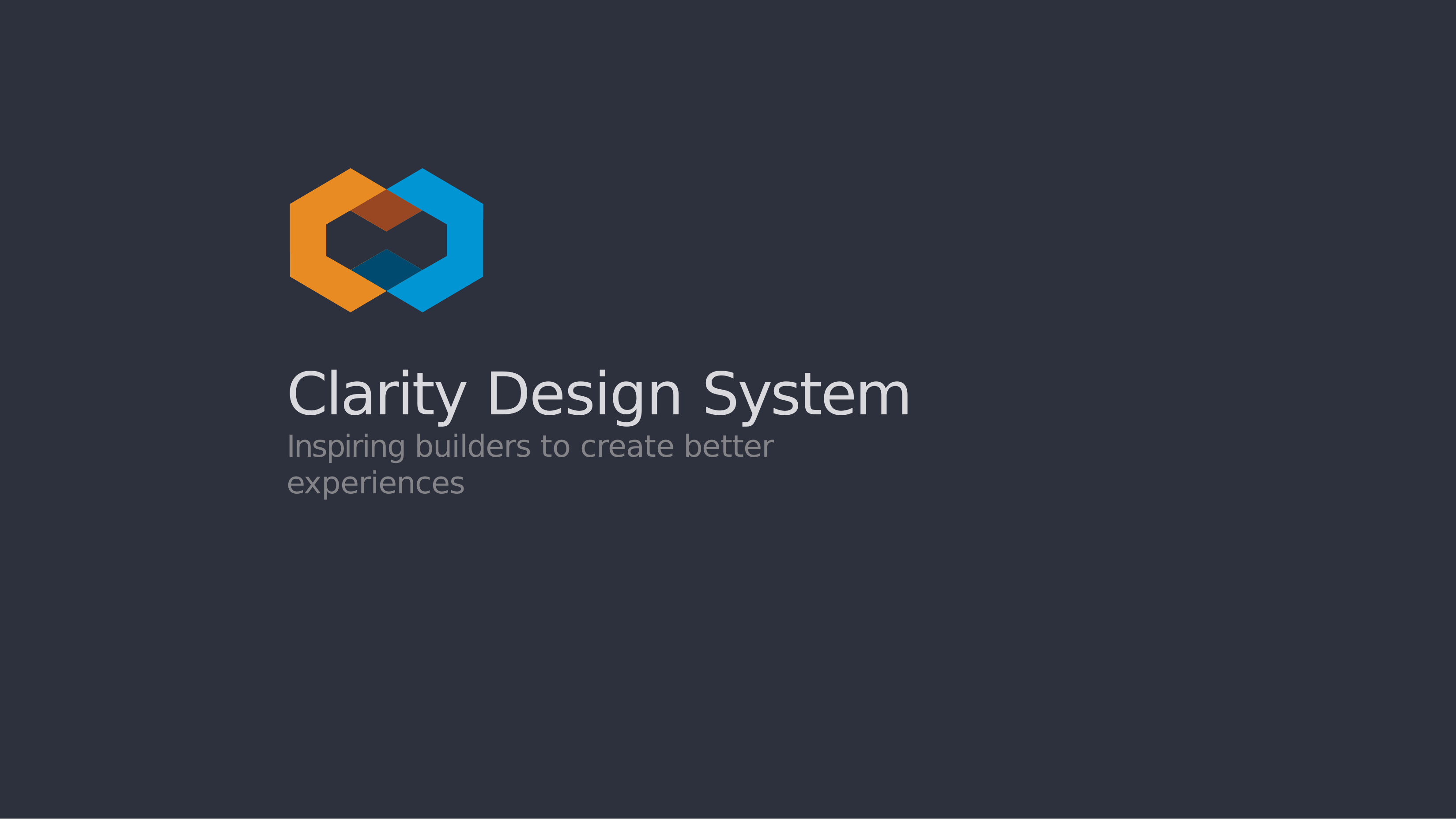

Clarity Design System
Inspiring builders to create better experiences